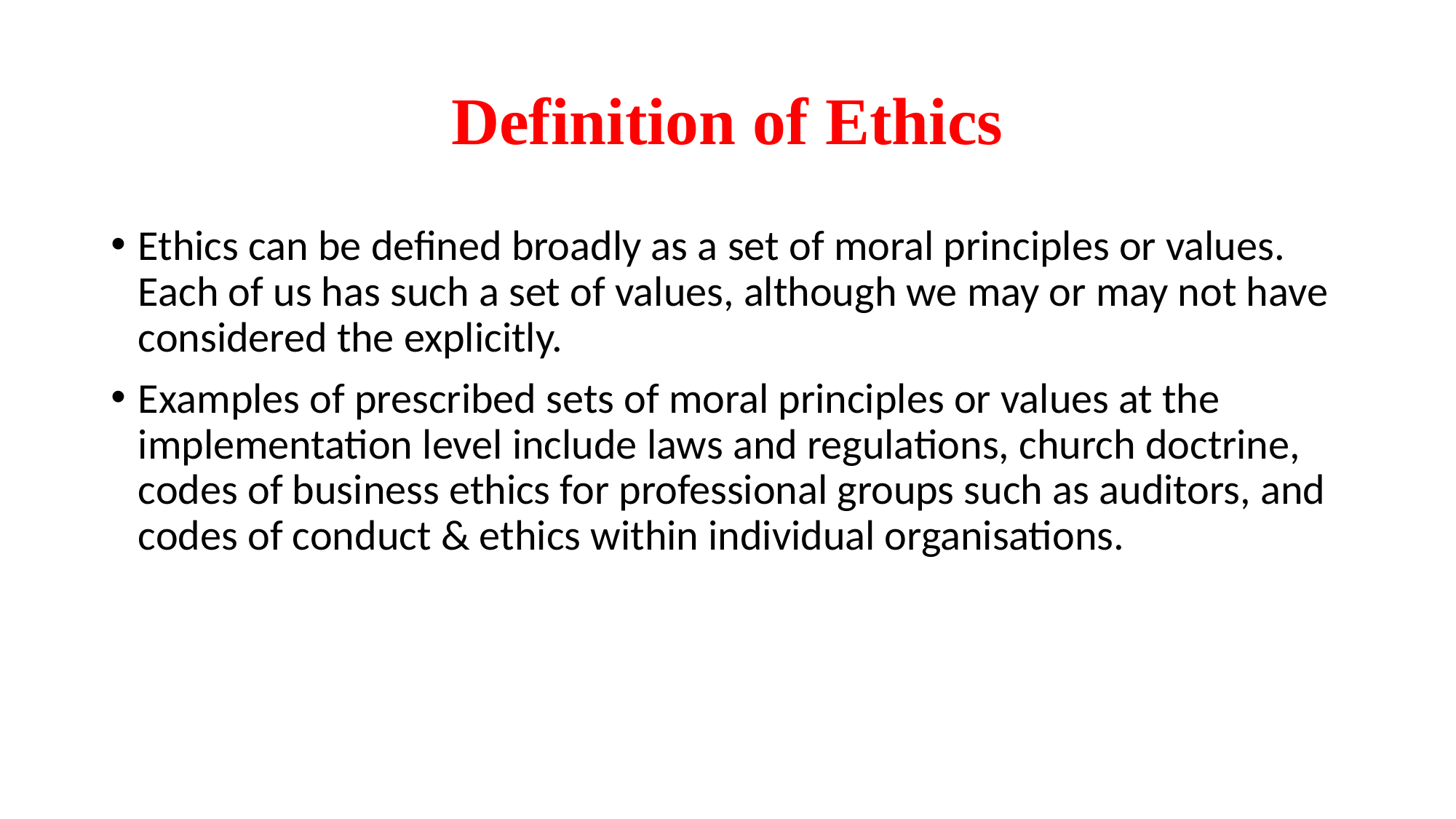

# Definition of Ethics
Ethics can be defined broadly as a set of moral principles or values. Each of us has such a set of values, although we may or may not have considered the explicitly.
Examples of prescribed sets of moral principles or values at the implementation level include laws and regulations, church doctrine, codes of business ethics for professional groups such as auditors, and codes of conduct & ethics within individual organisations.